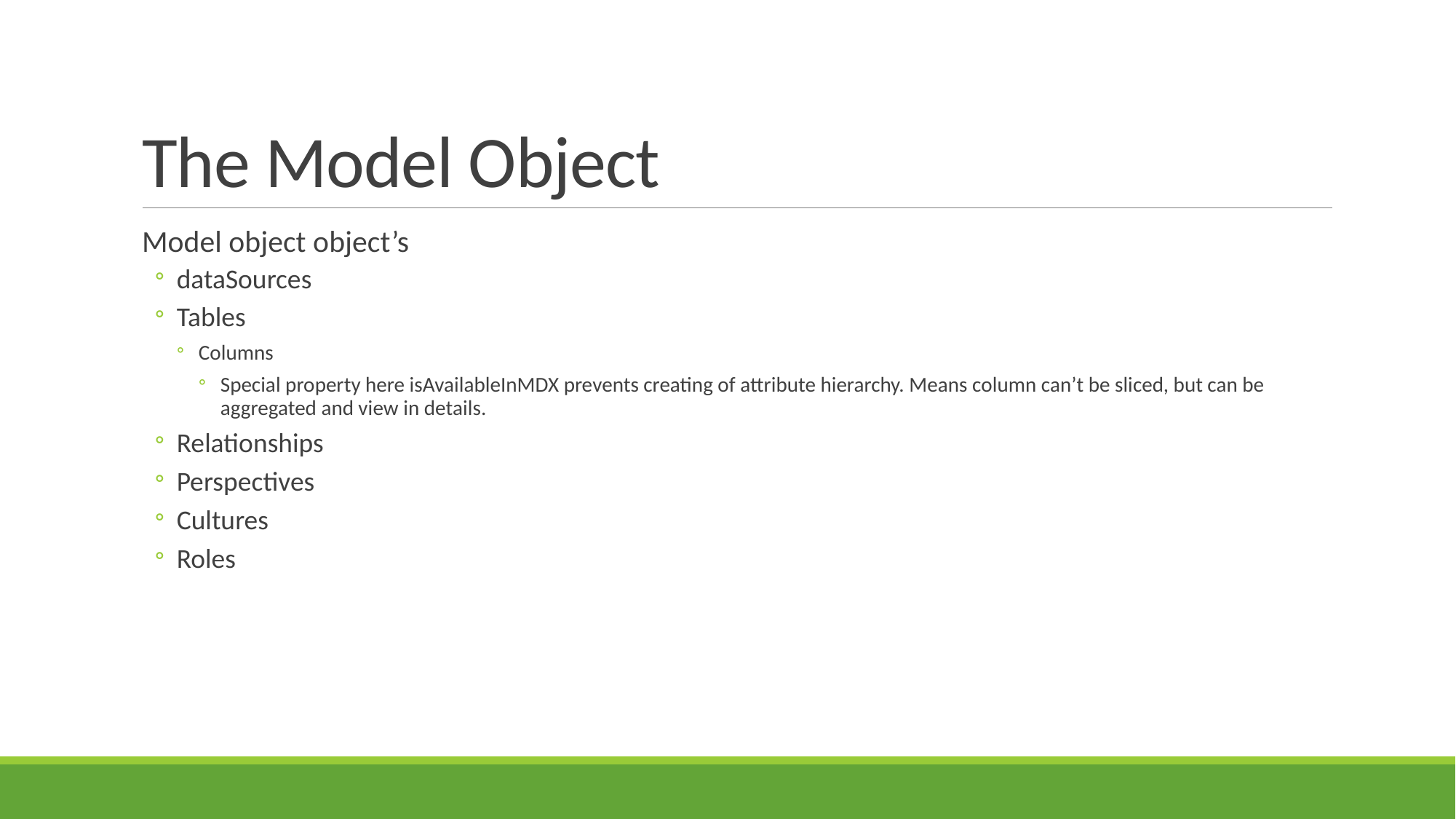

# The Model Object
Model object object’s
dataSources
Tables
Columns
Special property here isAvailableInMDX prevents creating of attribute hierarchy. Means column can’t be sliced, but can be aggregated and view in details.
Relationships
Perspectives
Cultures
Roles